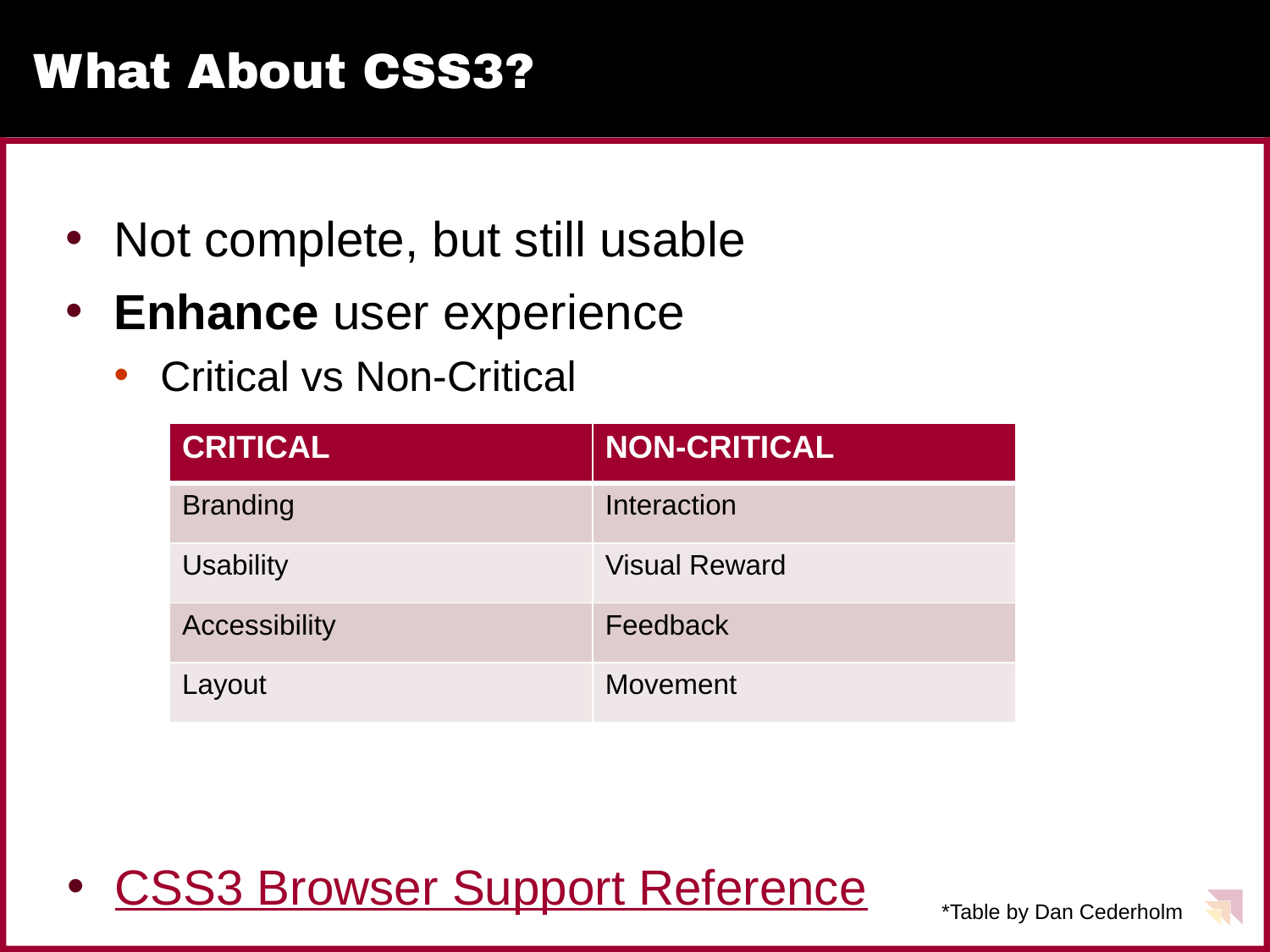

# What About CSS3?
Not complete, but still usable
Enhance user experience
Critical vs Non-Critical

CSS3 Browser Support Reference
| CRITICAL | NON-CRITICAL |
| --- | --- |
| Branding | Interaction |
| Usability | Visual Reward |
| Accessibility | Feedback |
| Layout | Movement |
*Table by Dan Cederholm